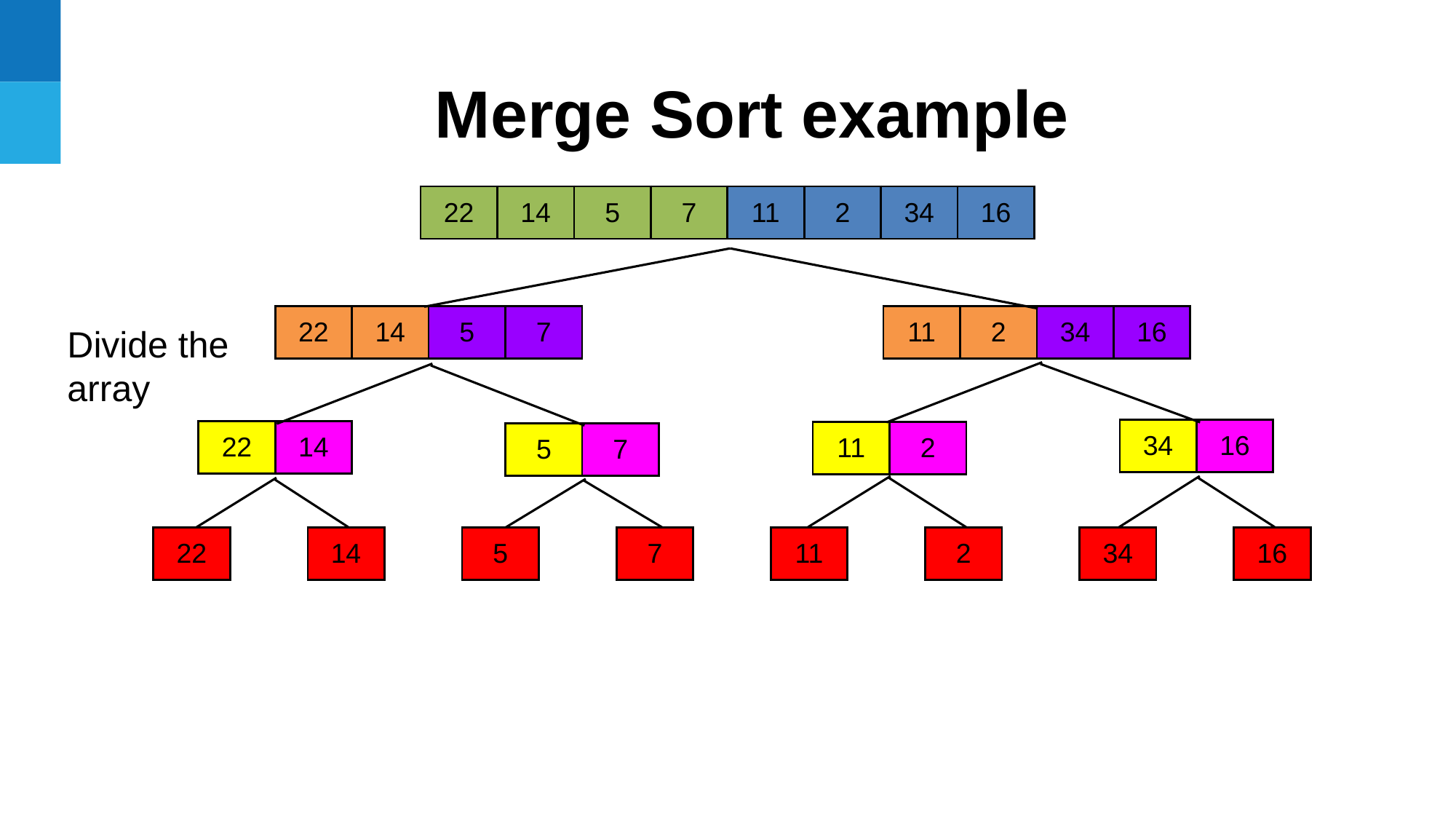

Merge Sort example
| 22 | 14 | 5 | 7 | 11 | 2 | 34 | 16 |
| --- | --- | --- | --- | --- | --- | --- | --- |
| 22 | 14 | 5 | 7 |
| --- | --- | --- | --- |
| 11 | 2 | 34 | 16 |
| --- | --- | --- | --- |
Divide the array
| 34 | 16 |
| --- | --- |
| 22 | 14 |
| --- | --- |
| 11 | 2 |
| --- | --- |
| 5 | 7 |
| --- | --- |
| 22 |
| --- |
| 14 |
| --- |
| 5 |
| --- |
| 7 |
| --- |
| 11 |
| --- |
| 2 |
| --- |
| 34 |
| --- |
| 16 |
| --- |